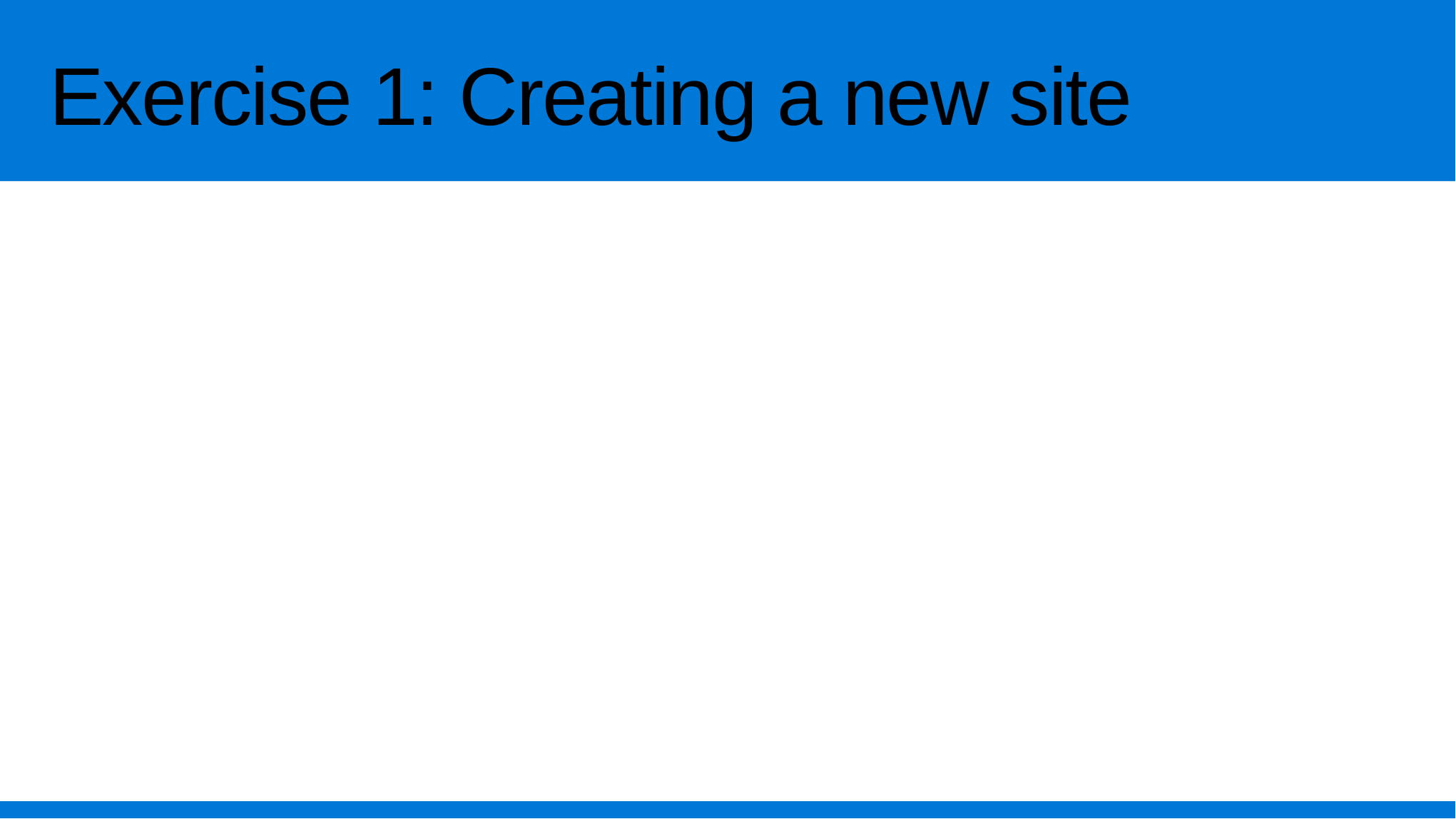

# Exercise 1: Creating a new site